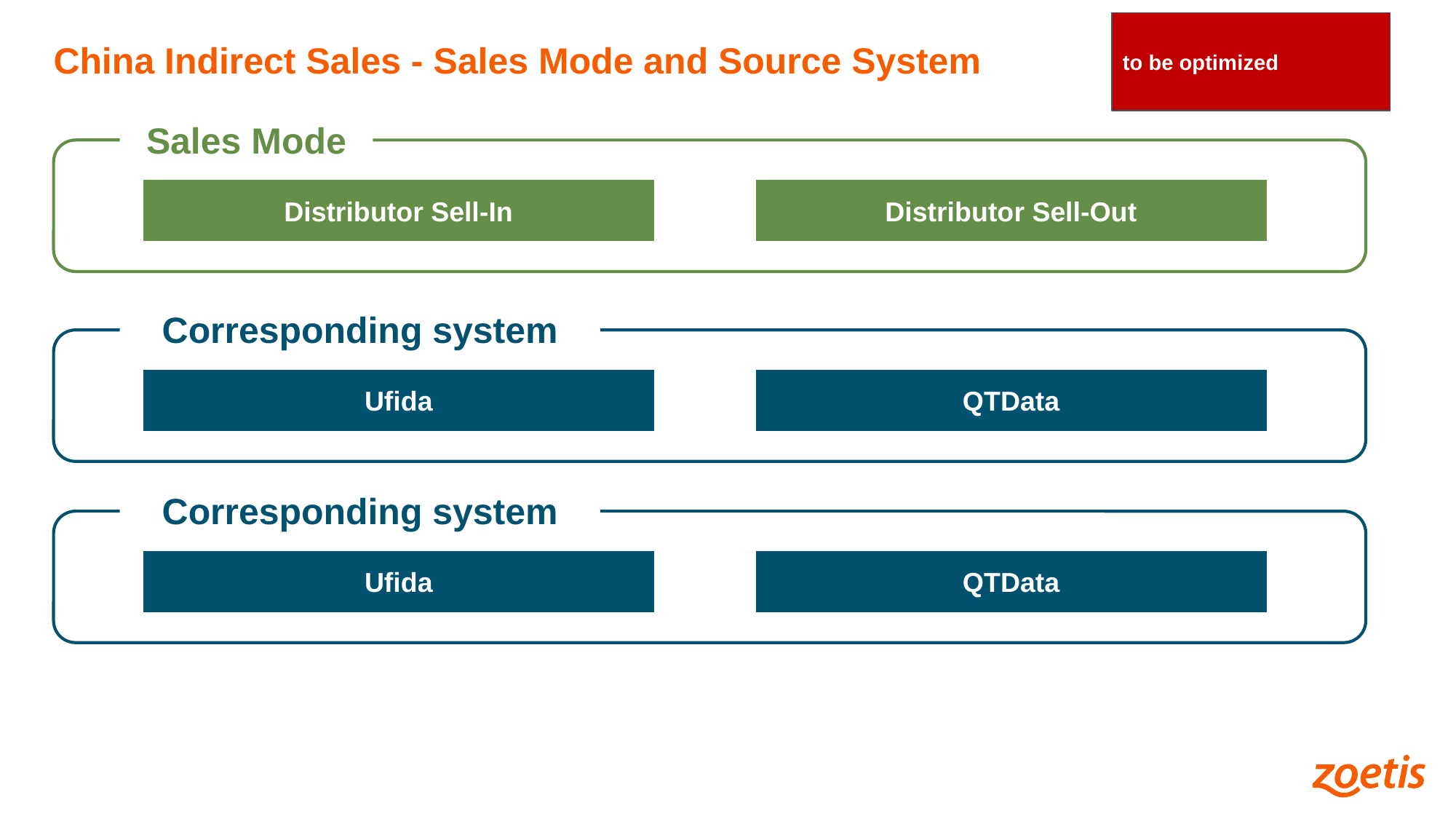

to be optimized
China Indirect Sales - Sales Mode and Source System
Sales Mode

Distributor Sell-In
Distributor Sell-Out
Corresponding system

Ufida
QTData
Corresponding system

Ufida
QTData